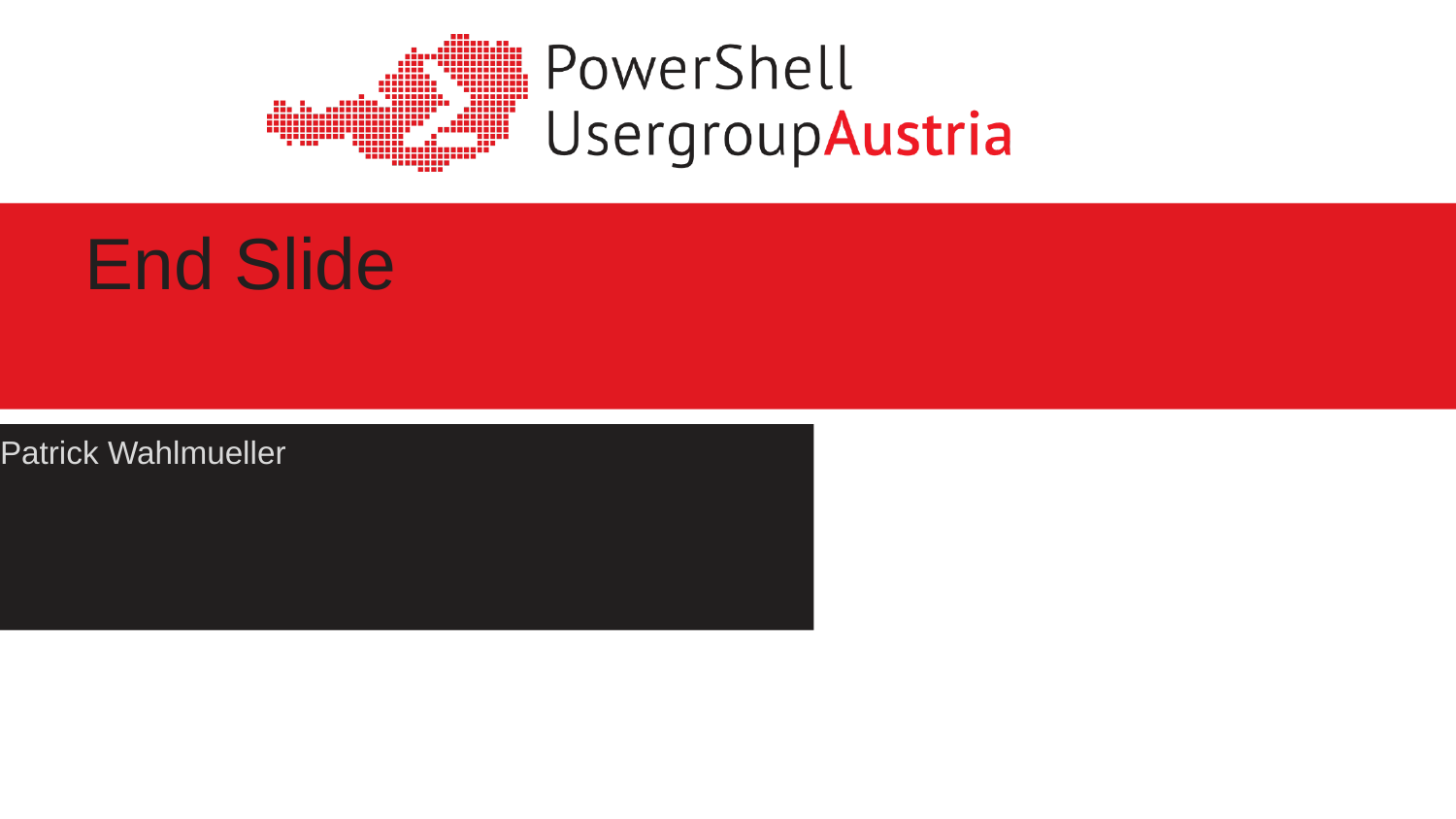

# End Slide
Patrick Wahlmueller
                                                Speaker 2